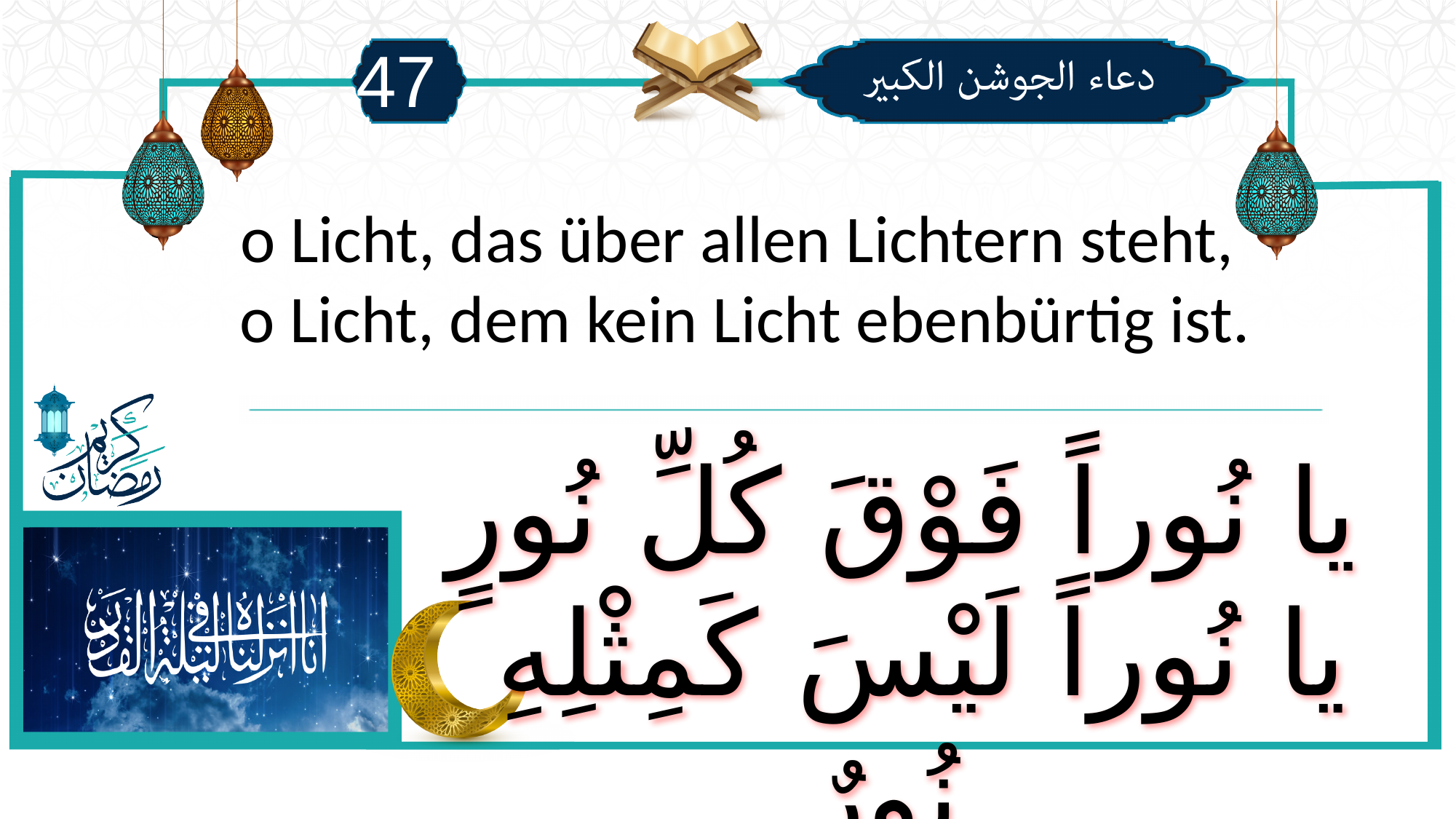

47
o Licht, das über allen Lichtern steht,
o Licht, dem kein Licht ebenbürtig ist.
يا نُوراً فَوْقَ كُلِّ نُورٍ
 يا نُوراً لَيْسَ كَمِثْلِهِ نُورٌ